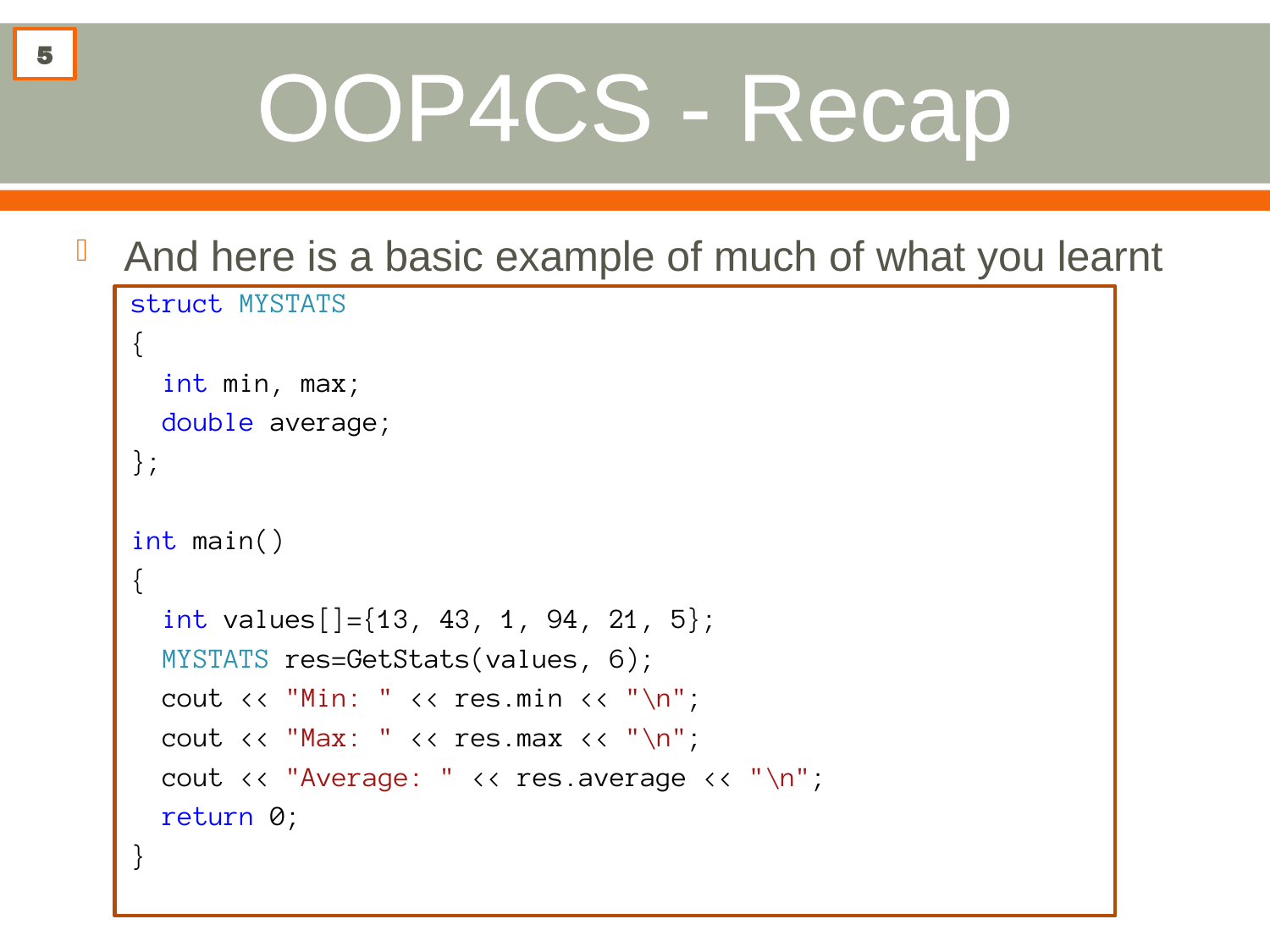

# OOP4CS - Recap
5
And here is a basic example of much of what you learnt
struct MYSTATS
{
  int min, max;
  double average;
};

int main()
{
  int values[]={13, 43, 1, 94, 21, 5};
  MYSTATS res=GetStats(values, 6);
  cout << "Min: " << res.min << "\n";
  cout << "Max: " << res.max << "\n";
  cout << "Average: " << res.average << "\n";
  return 0;
}